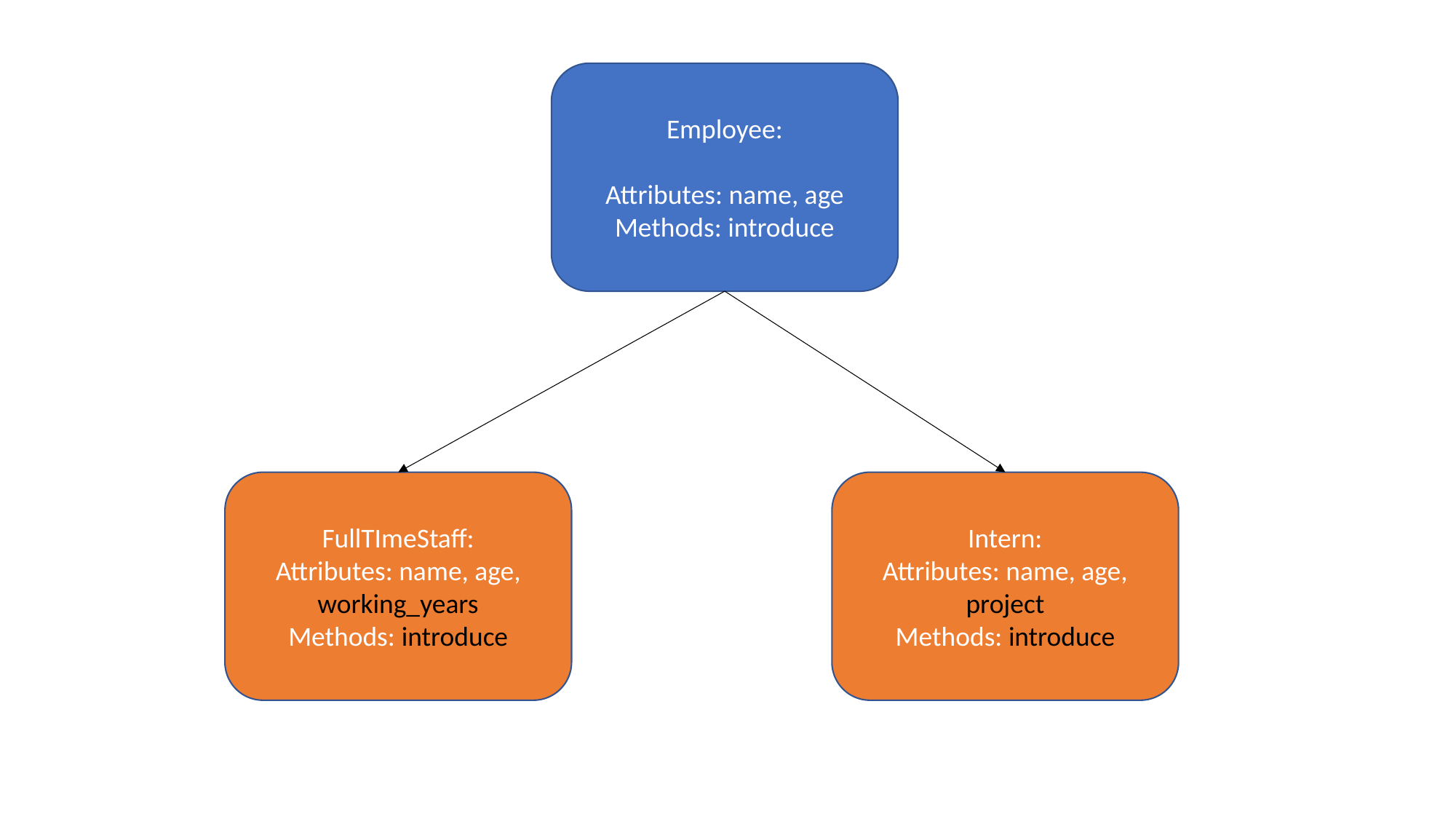

Employee:

Attributes: name, age
Methods: introduce
FullTImeStaff:
Attributes: name, age, working_years
Methods: introduce
Intern:
Attributes: name, age, project
Methods: introduce